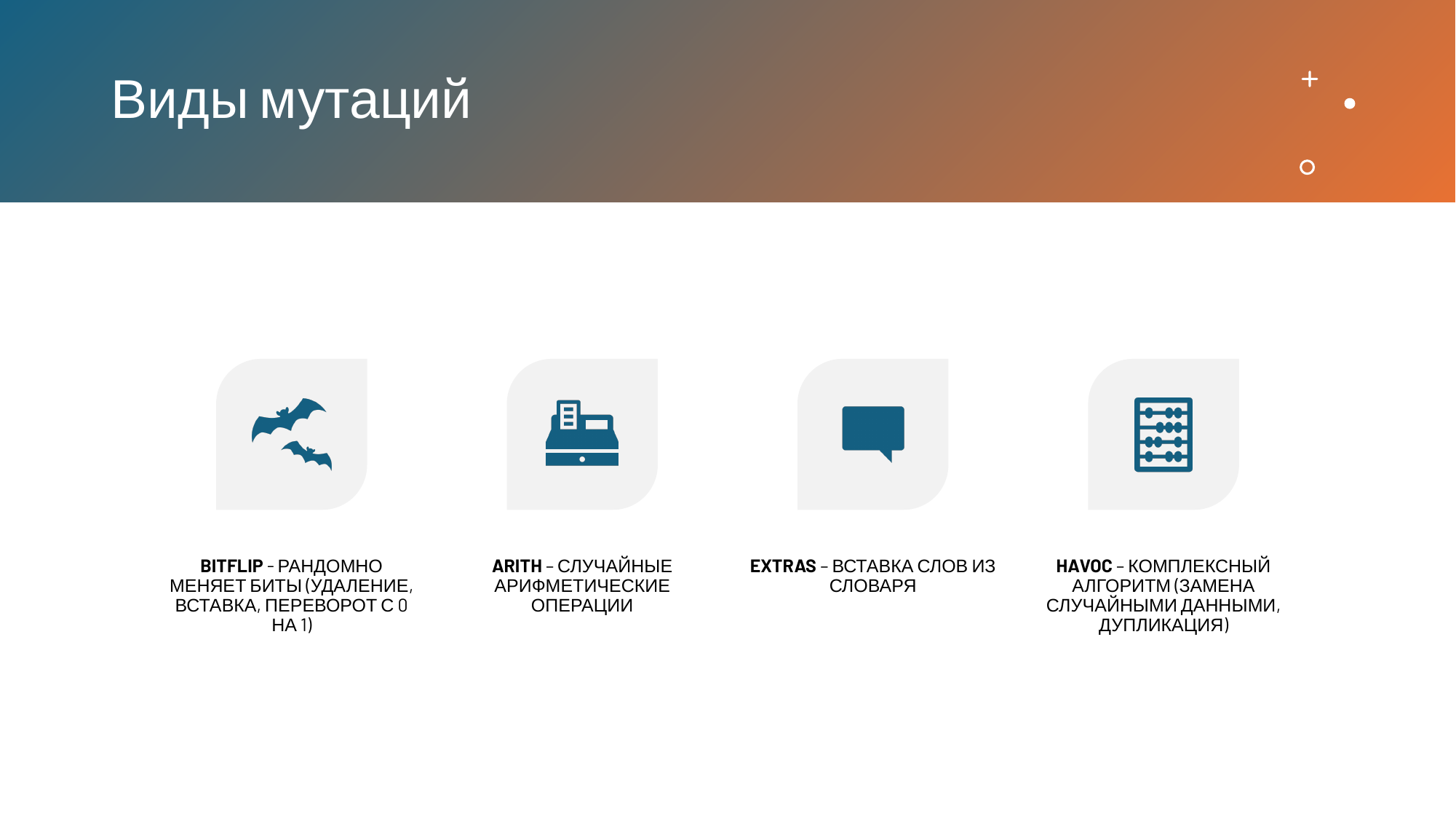

# Виды мутаций

bitflip - рандомно меняет биты (удаление, вставка, переворот с 0 на 1)
arith – случайные арифметические операции
extras – вставка слов из словаря
havoc – комплексный алгоритм (замена случайными данными, дупликация)